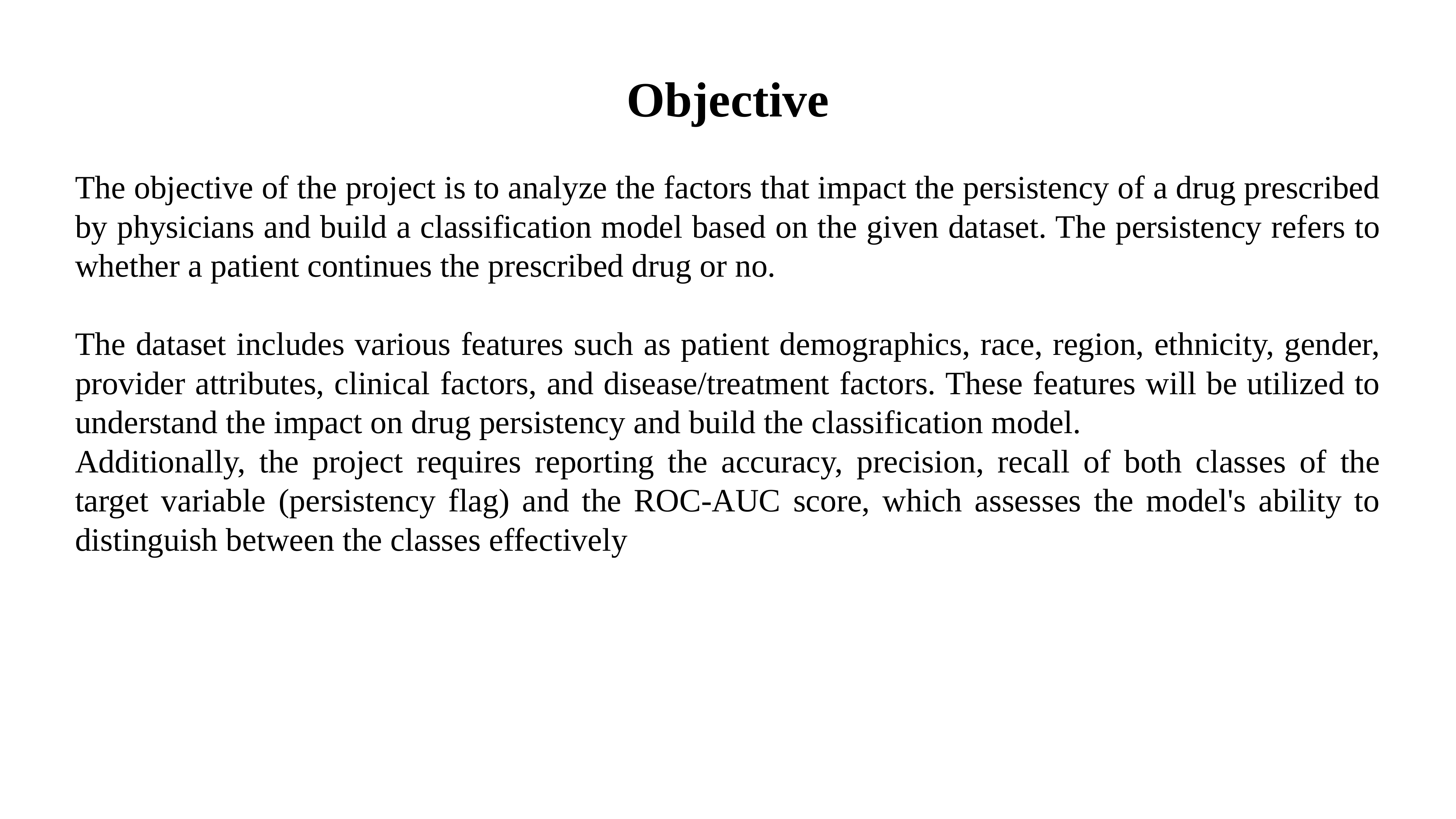

# Objective
The objective of the project is to analyze the factors that impact the persistency of a drug prescribed by physicians and build a classification model based on the given dataset. The persistency refers to whether a patient continues the prescribed drug or no.

The dataset includes various features such as patient demographics, race, region, ethnicity, gender, provider attributes, clinical factors, and disease/treatment factors. These features will be utilized to understand the impact on drug persistency and build the classification model.
Additionally, the project requires reporting the accuracy, precision, recall of both classes of the target variable (persistency flag) and the ROC-AUC score, which assesses the model's ability to distinguish between the classes effectively